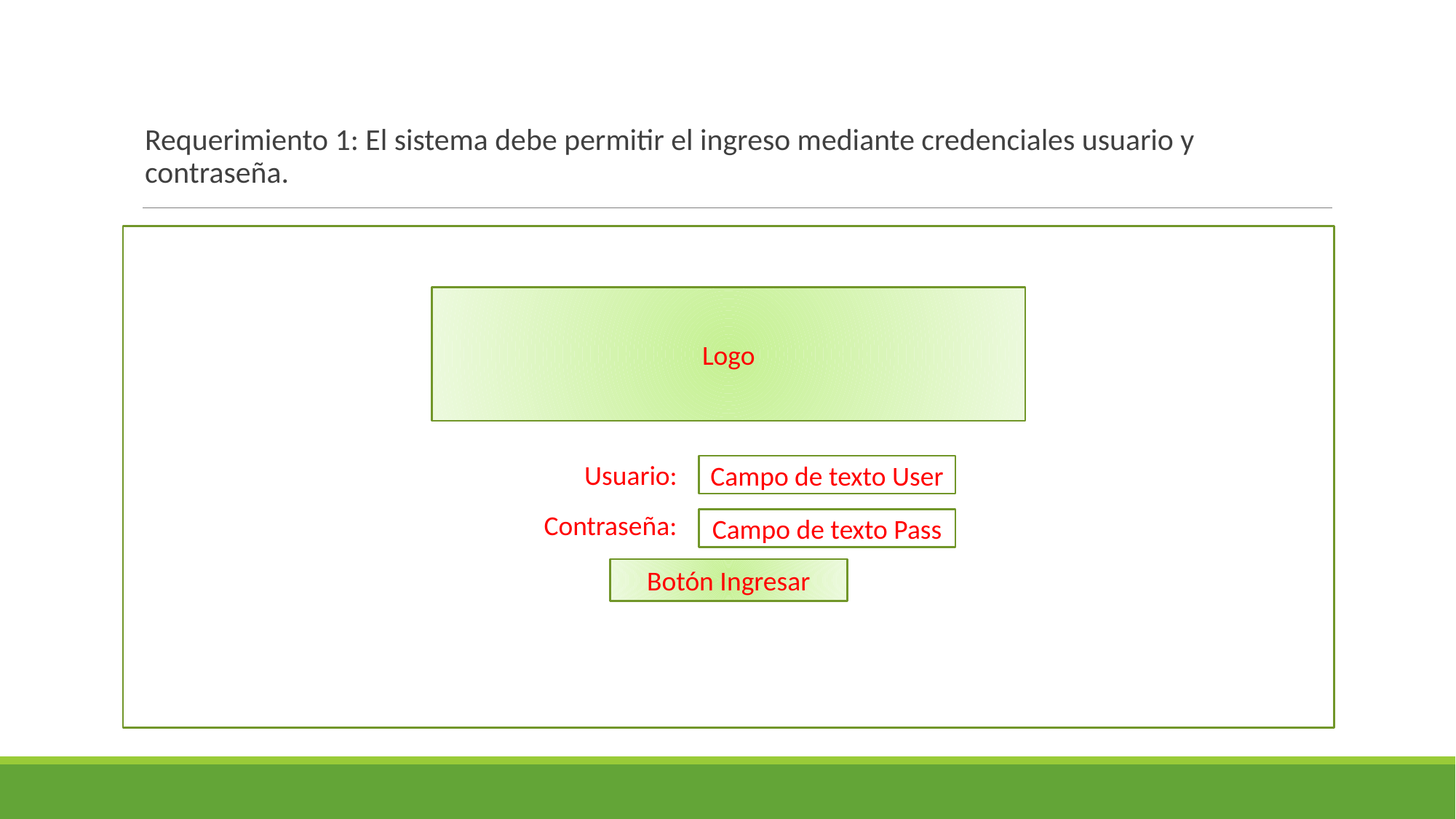

Requerimiento 1: El sistema debe permitir el ingreso mediante credenciales usuario y contraseña.

Logo
Usuario:
Campo de texto User
Contraseña:
Campo de texto Pass
Botón Ingresar